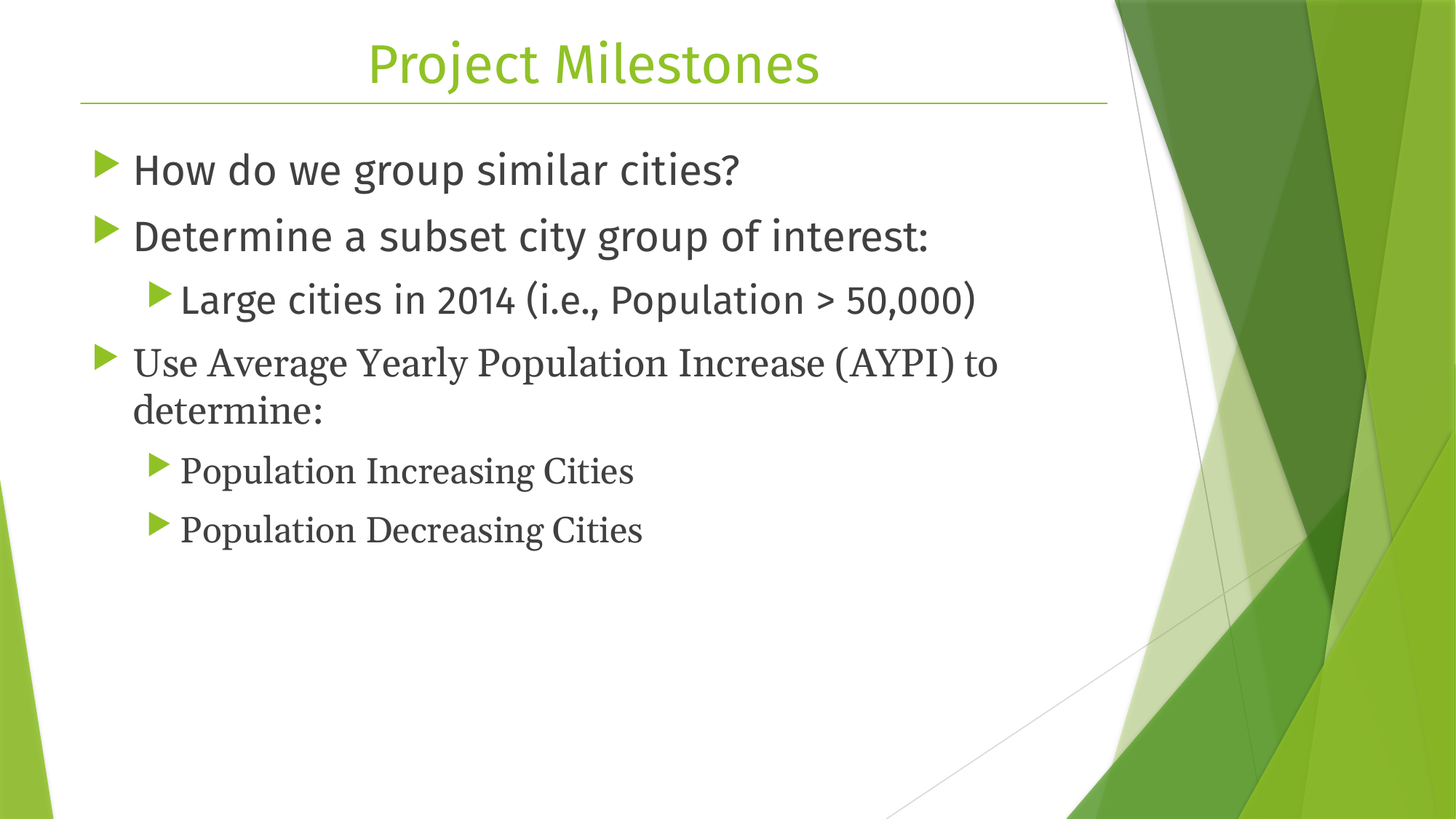

Project Milestones
How do we group similar cities?
Determine a subset city group of interest:
Large cities in 2014 (i.e., Population > 50,000)
Use Average Yearly Population Increase (AYPI) to determine:
Population Increasing Cities
Population Decreasing Cities